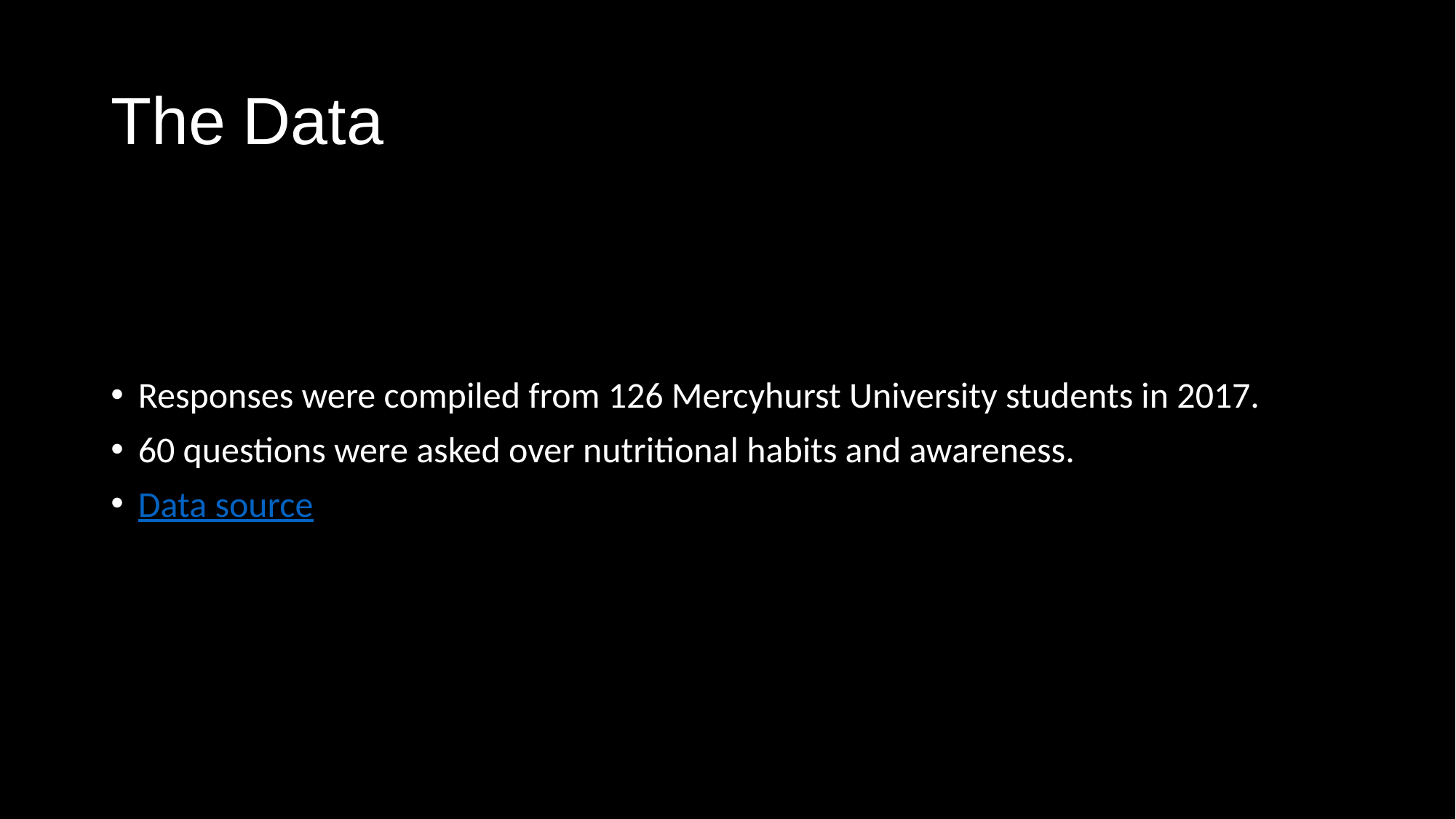

# The Data
Responses were compiled from 126 Mercyhurst University students in 2017.
60 questions were asked over nutritional habits and awareness.
Data source